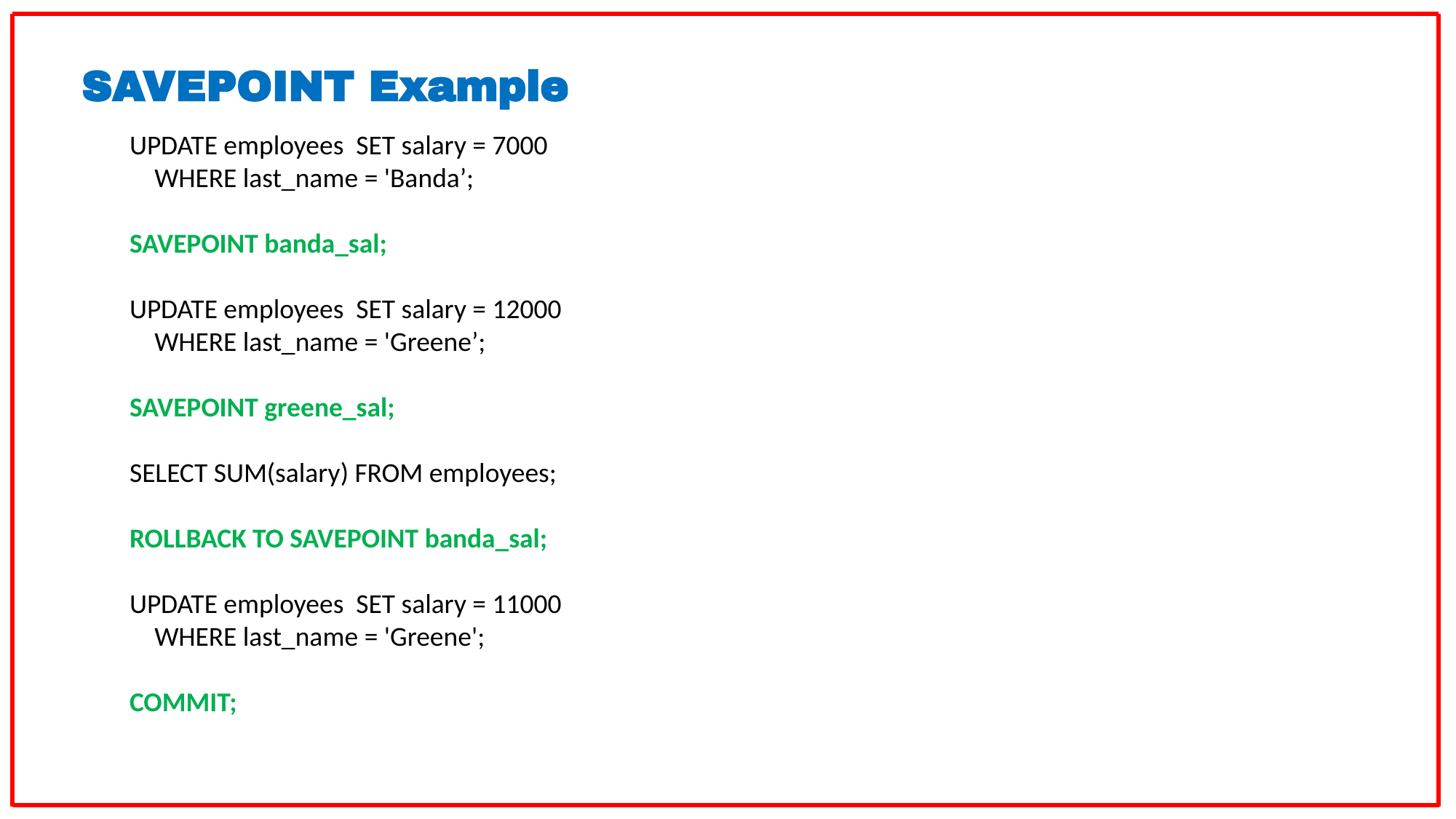

SAVEPOINT Example
UPDATE employees  SET salary = 7000
    WHERE last_name = 'Banda’;

SAVEPOINT banda_sal;

UPDATE employees  SET salary = 12000
    WHERE last_name = 'Greene’;

SAVEPOINT greene_sal;

SELECT SUM(salary) FROM employees;

ROLLBACK TO SAVEPOINT banda_sal;

UPDATE employees  SET salary = 11000
    WHERE last_name = 'Greene';

COMMIT;